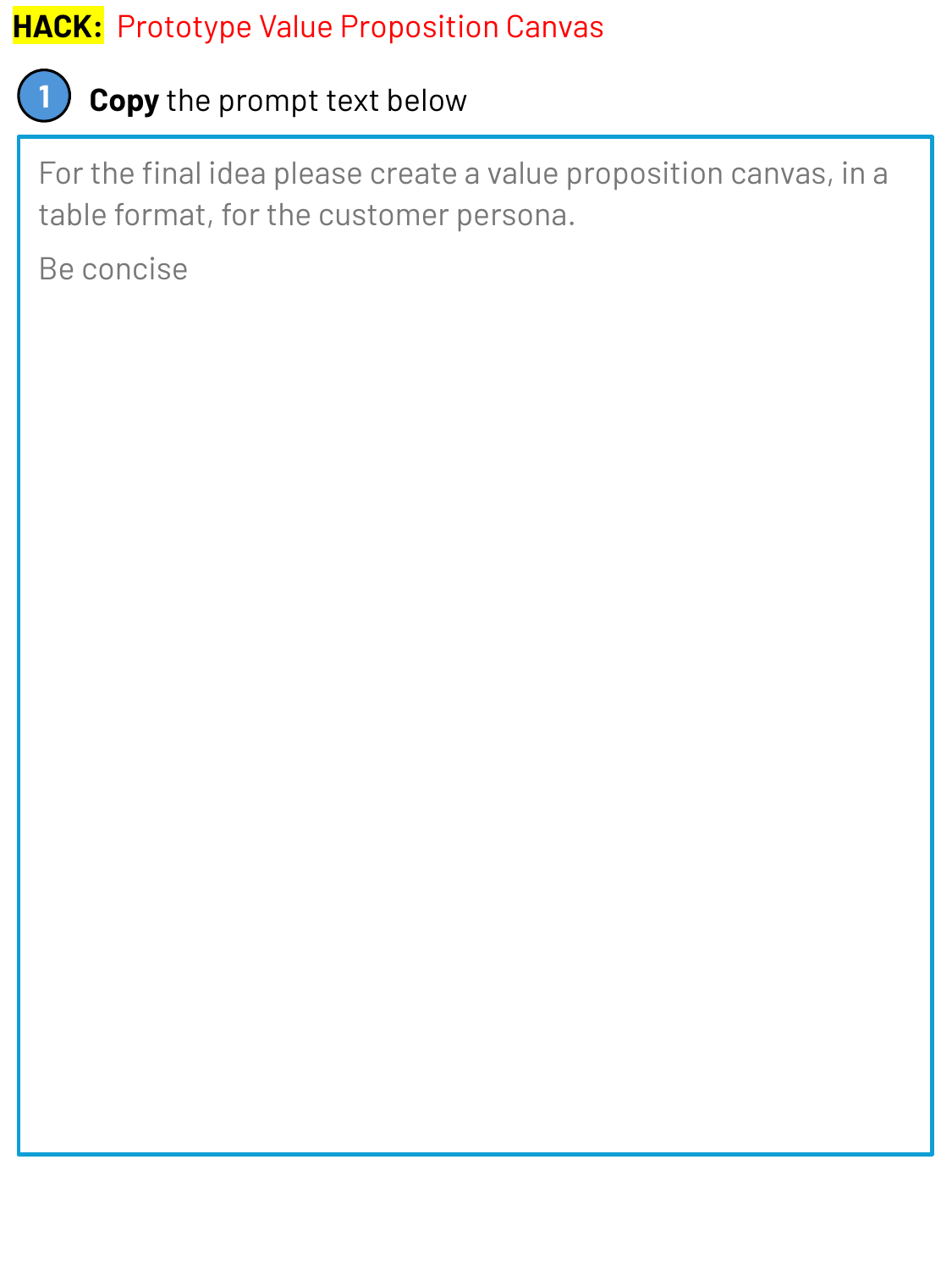

HACK:  Prototype Value Proposition Canvas
For the final idea please create a value proposition canvas, in a table format, for the customer persona.
Be concise